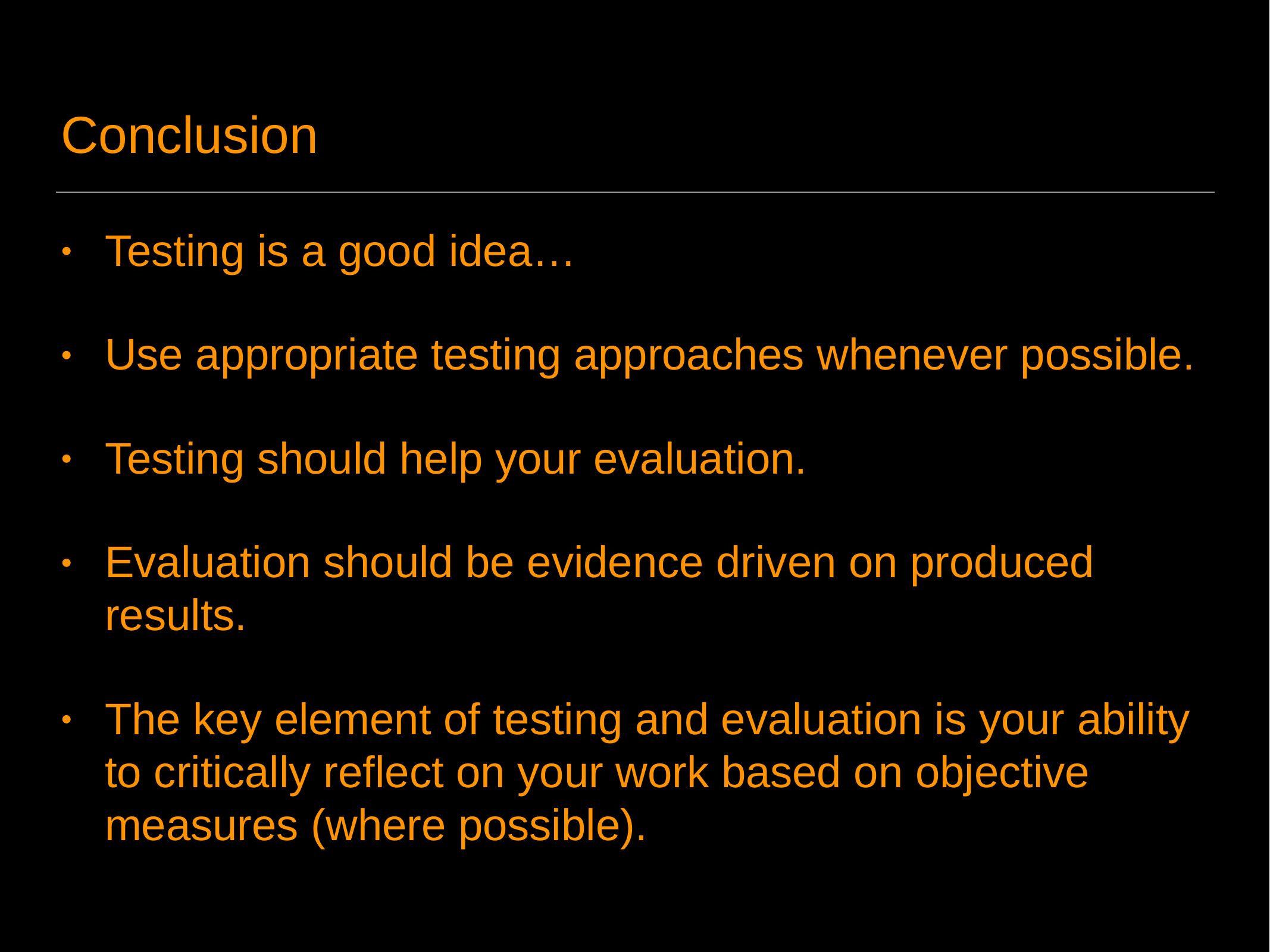

31
# Conclusion
Testing is a good idea…
Use appropriate testing approaches whenever possible.
Testing should help your evaluation.
Evaluation should be evidence driven on produced results.
The key element of testing and evaluation is your ability to critically reflect on your work based on objective measures (where possible).